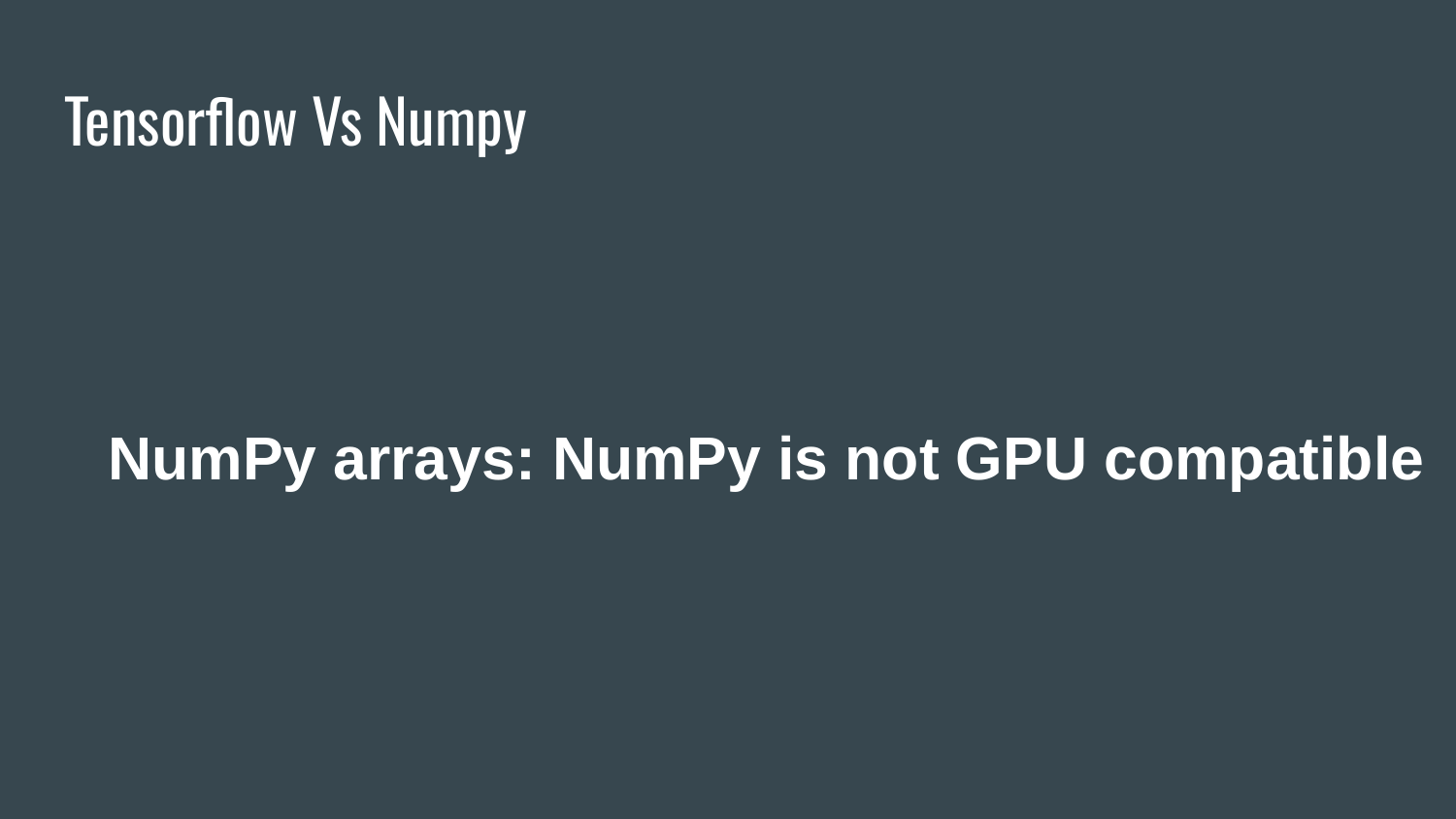

# Tensorflow Vs Numpy

NumPy arrays: NumPy is not GPU compatible